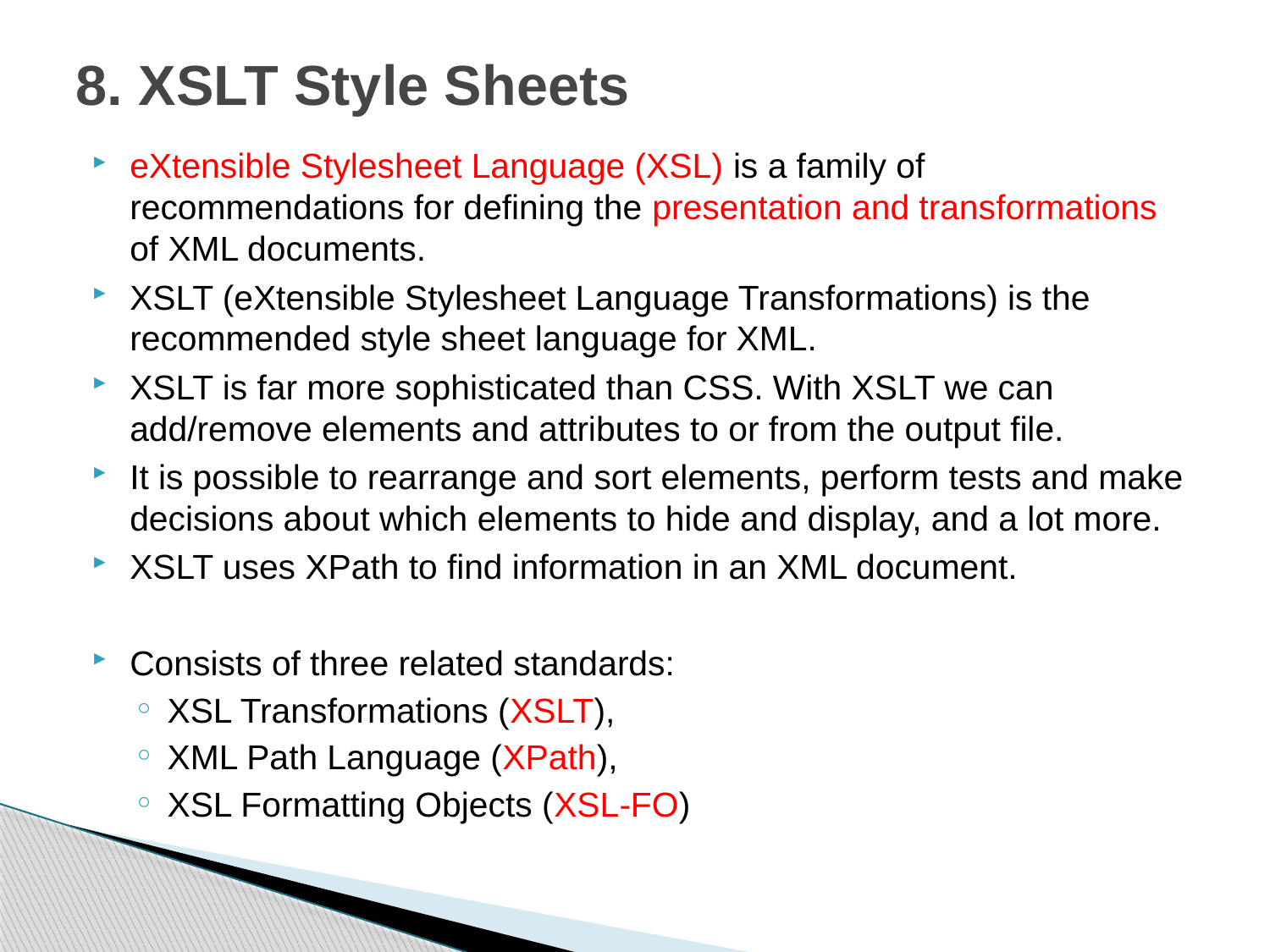

# 8. XSLT Style Sheets
eXtensible Stylesheet Language (XSL) is a family of recommendations for defining the presentation and transformations of XML documents.
XSLT (eXtensible Stylesheet Language Transformations) is the recommended style sheet language for XML.
XSLT is far more sophisticated than CSS. With XSLT we can add/remove elements and attributes to or from the output file.
It is possible to rearrange and sort elements, perform tests and make decisions about which elements to hide and display, and a lot more.
XSLT uses XPath to find information in an XML document.

Consists of three related standards:
XSL Transformations (XSLT),
XML Path Language (XPath),
XSL Formatting Objects (XSL-FO)